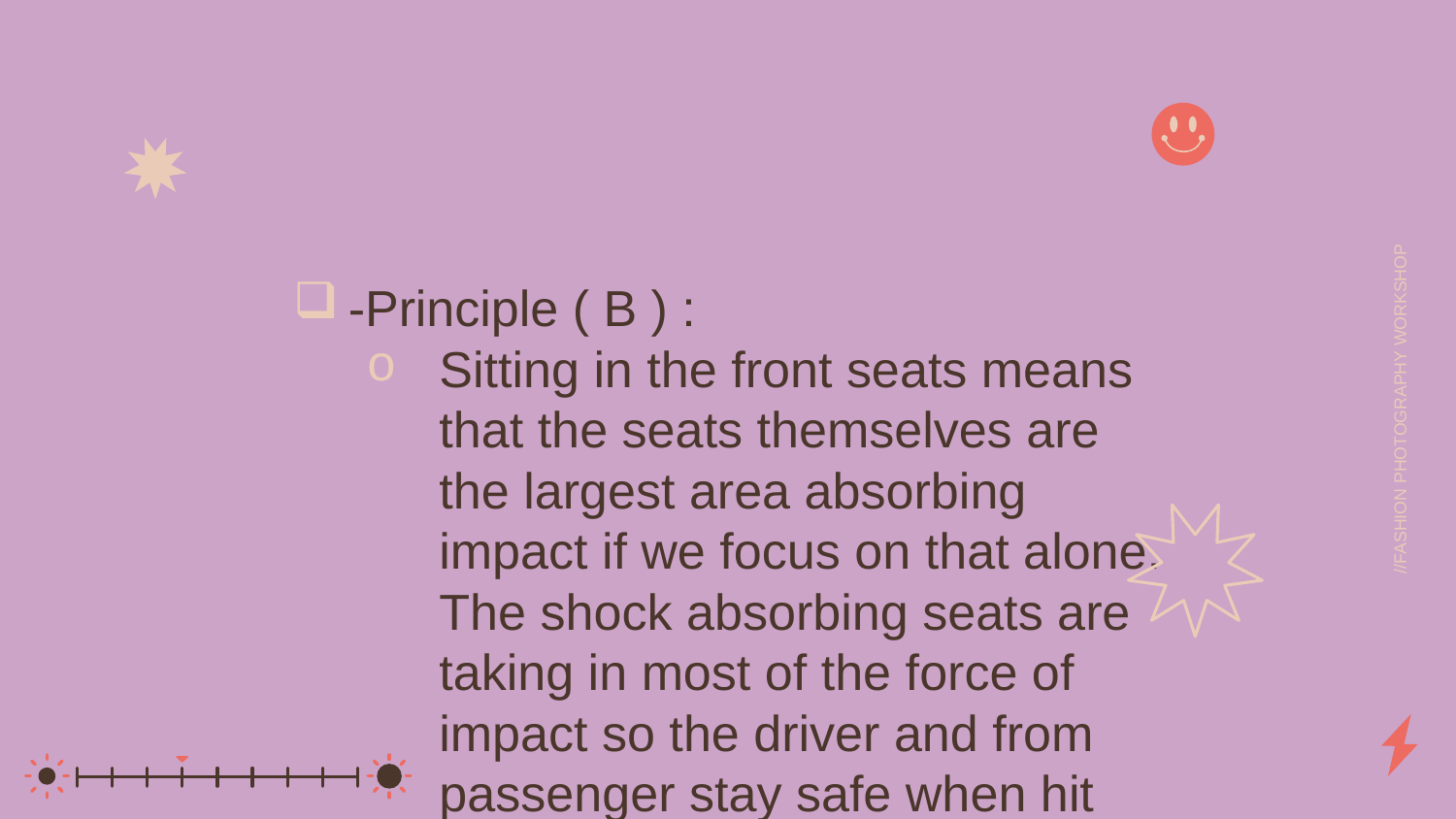

-Principle ( B ) :
Sitting in the front seats means that the seats themselves are the largest area absorbing impact if we focus on that alone. The shock absorbing seats are taking in most of the force of impact so the driver and from passenger stay safe when hit from behind.
//FASHION PHOTOGRAPHY WORKSHOP